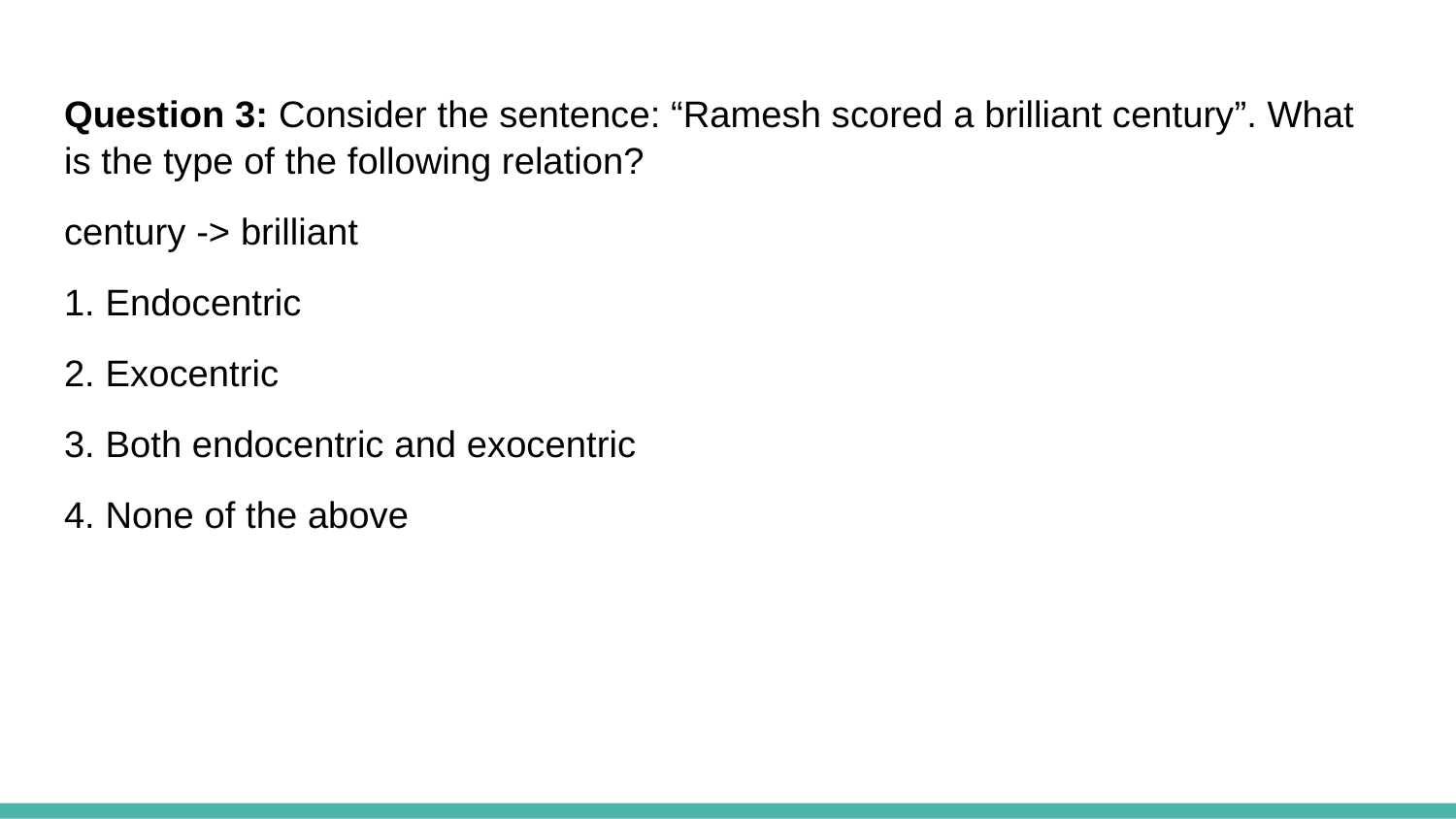

Question 3: Consider the sentence: “Ramesh scored a brilliant century”. What is the type of the following relation?
century -> brilliant
1. Endocentric
2. Exocentric
3. Both endocentric and exocentric
4. None of the above